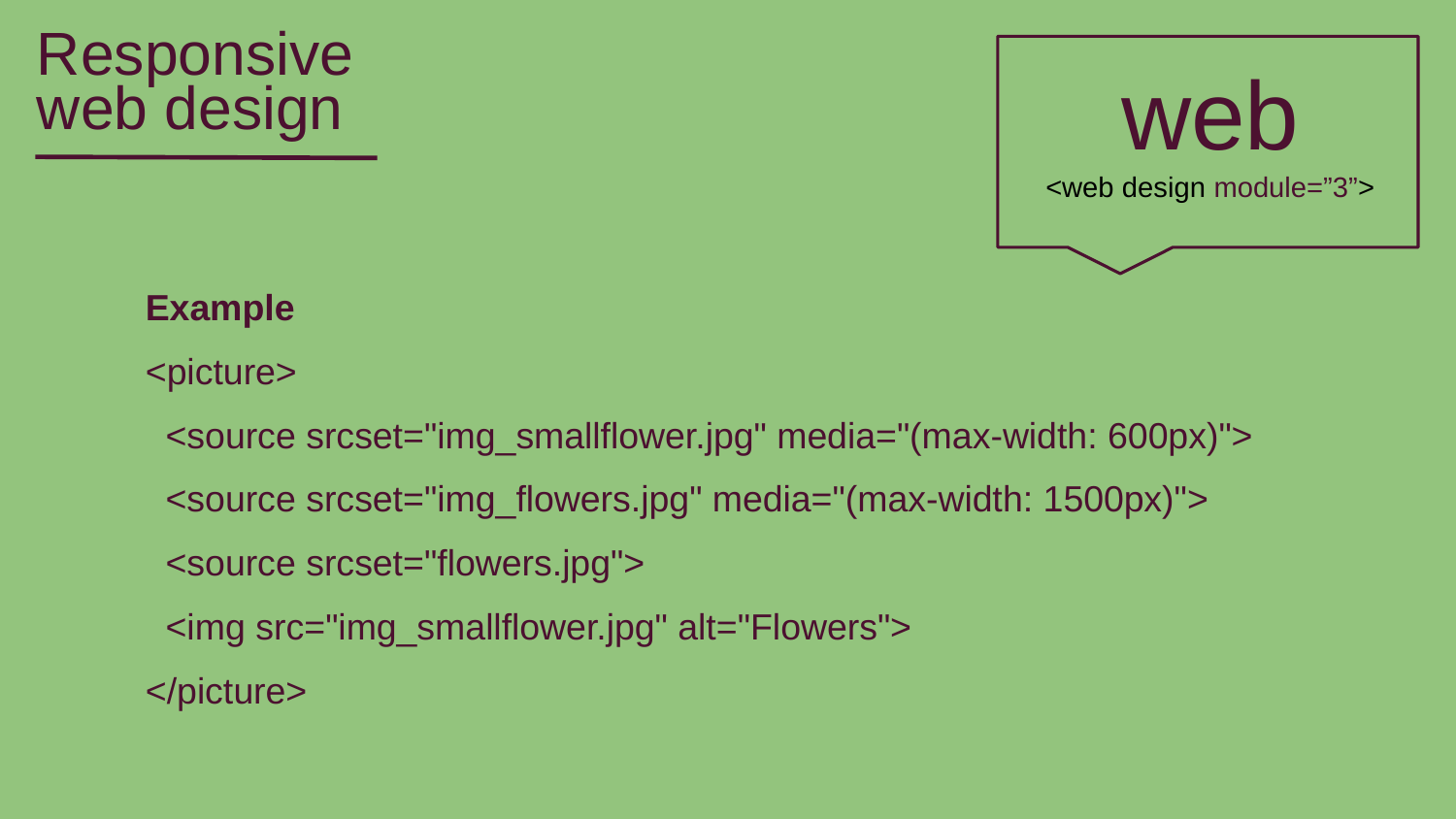

Responsive

web
web design
<web design module=”3”>
Example
<picture>
  <source srcset="img_smallflower.jpg" media="(max-width: 600px)">
  <source srcset="img_flowers.jpg" media="(max-width: 1500px)">
  <source srcset="flowers.jpg">
  <img src="img_smallflower.jpg" alt="Flowers">
</picture>